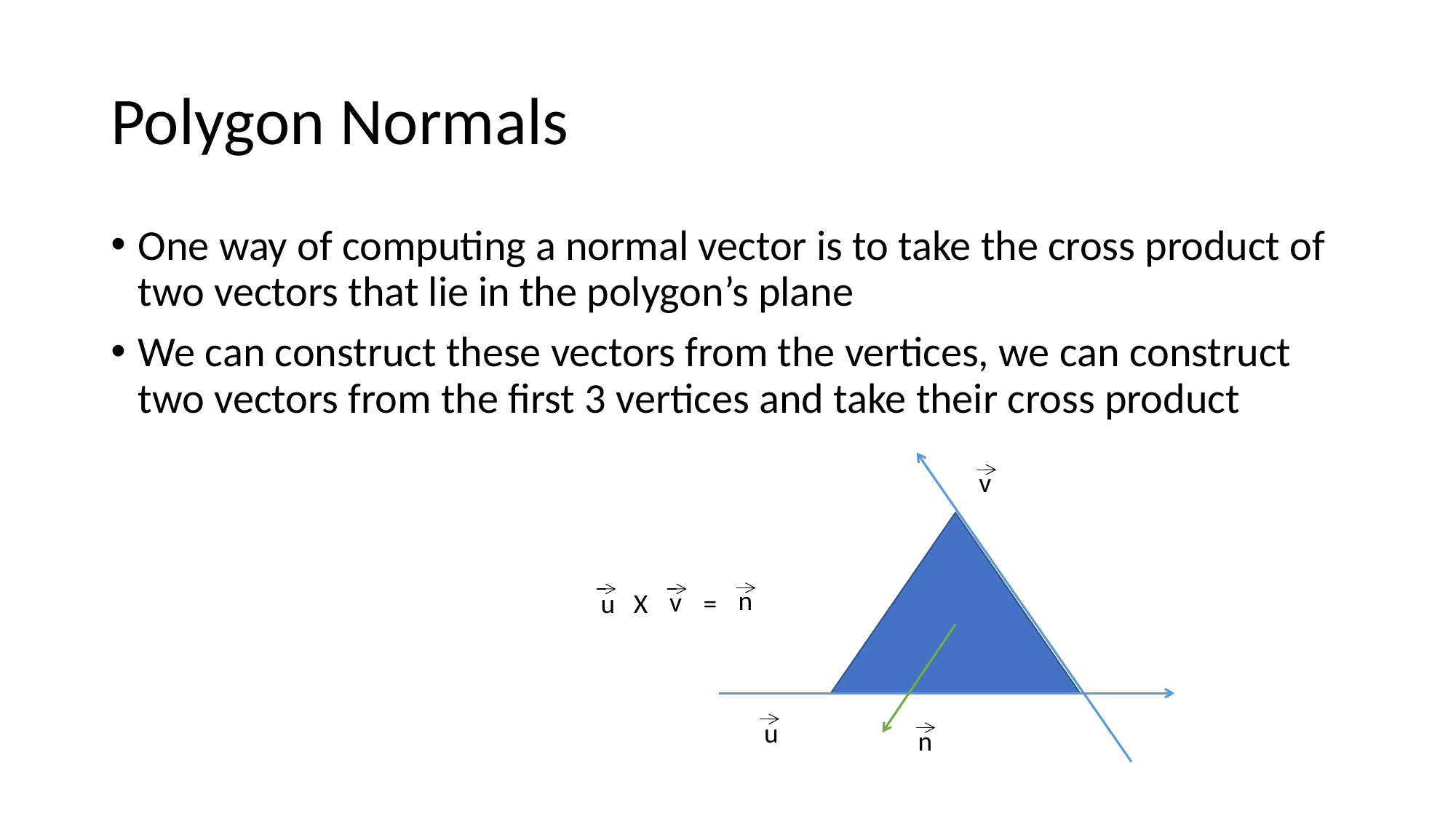

# Polygon Normals
One way of computing a normal vector is to take the cross product of two vectors that lie in the polygon’s plane
We can construct these vectors from the vertices, we can construct two vectors from the first 3 vertices and take their cross product
v

n
v
u   X         =
u
n